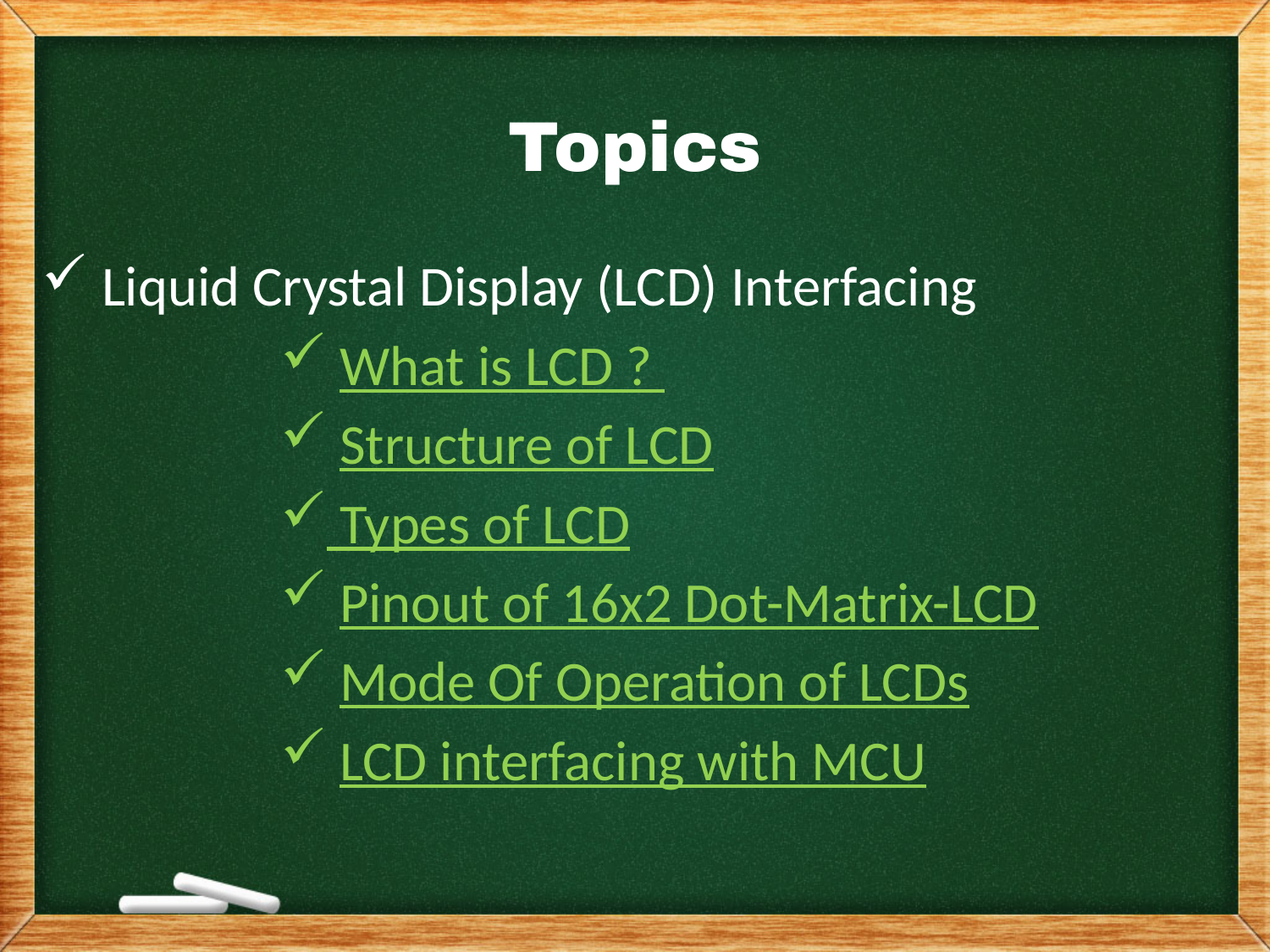

# Topics
 Liquid Crystal Display (LCD) Interfacing
 What is LCD ?
 Structure of LCD
 Types of LCD
 Pinout of 16x2 Dot-Matrix-LCD
 Mode Of Operation of LCDs
 LCD interfacing with MCU